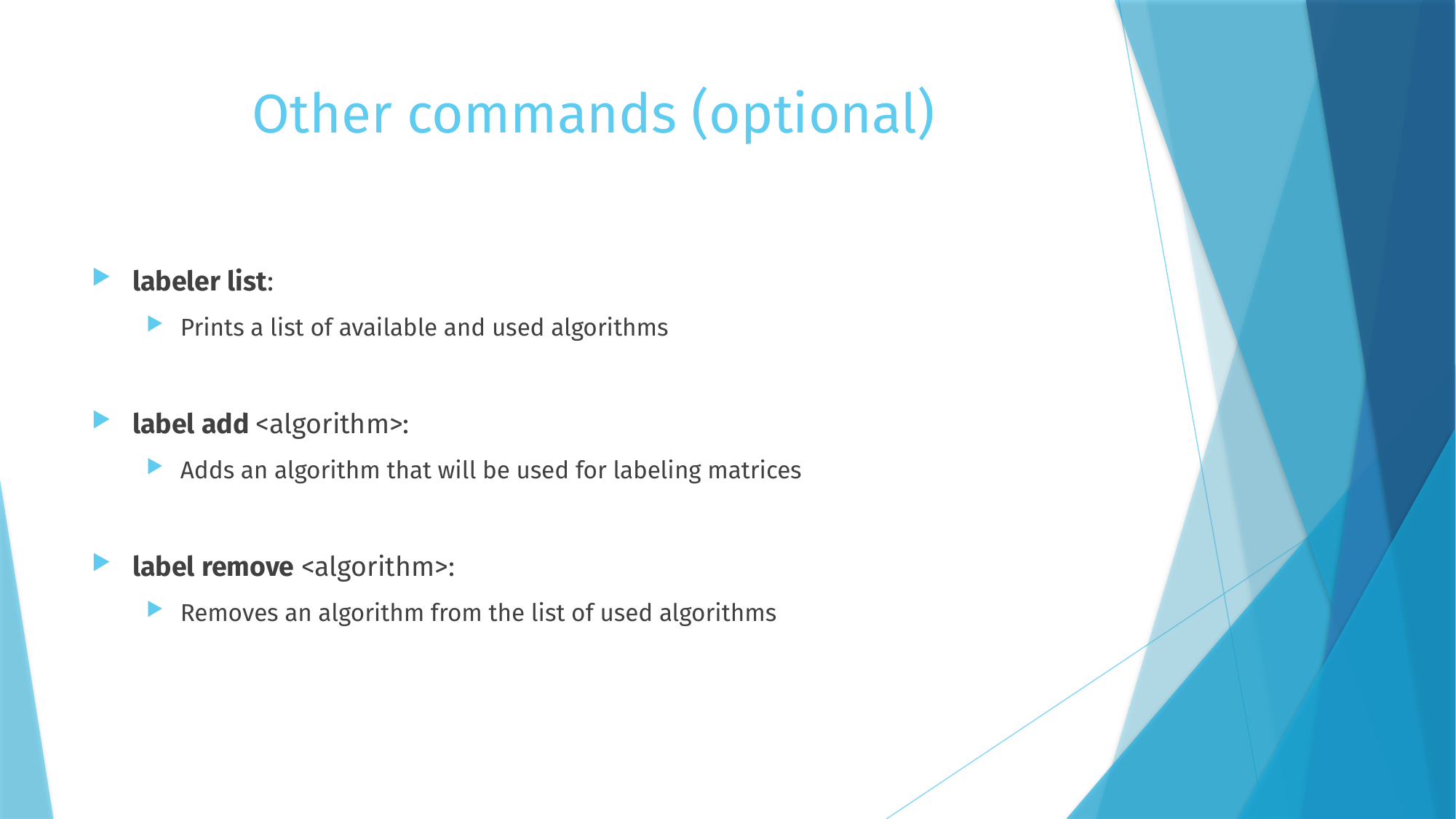

# Other commands (optional)
labeler list:
Prints a list of available and used algorithms

label add <algorithm>:
Adds an algorithm that will be used for labeling matrices

label remove <algorithm>:
Removes an algorithm from the list of used algorithms